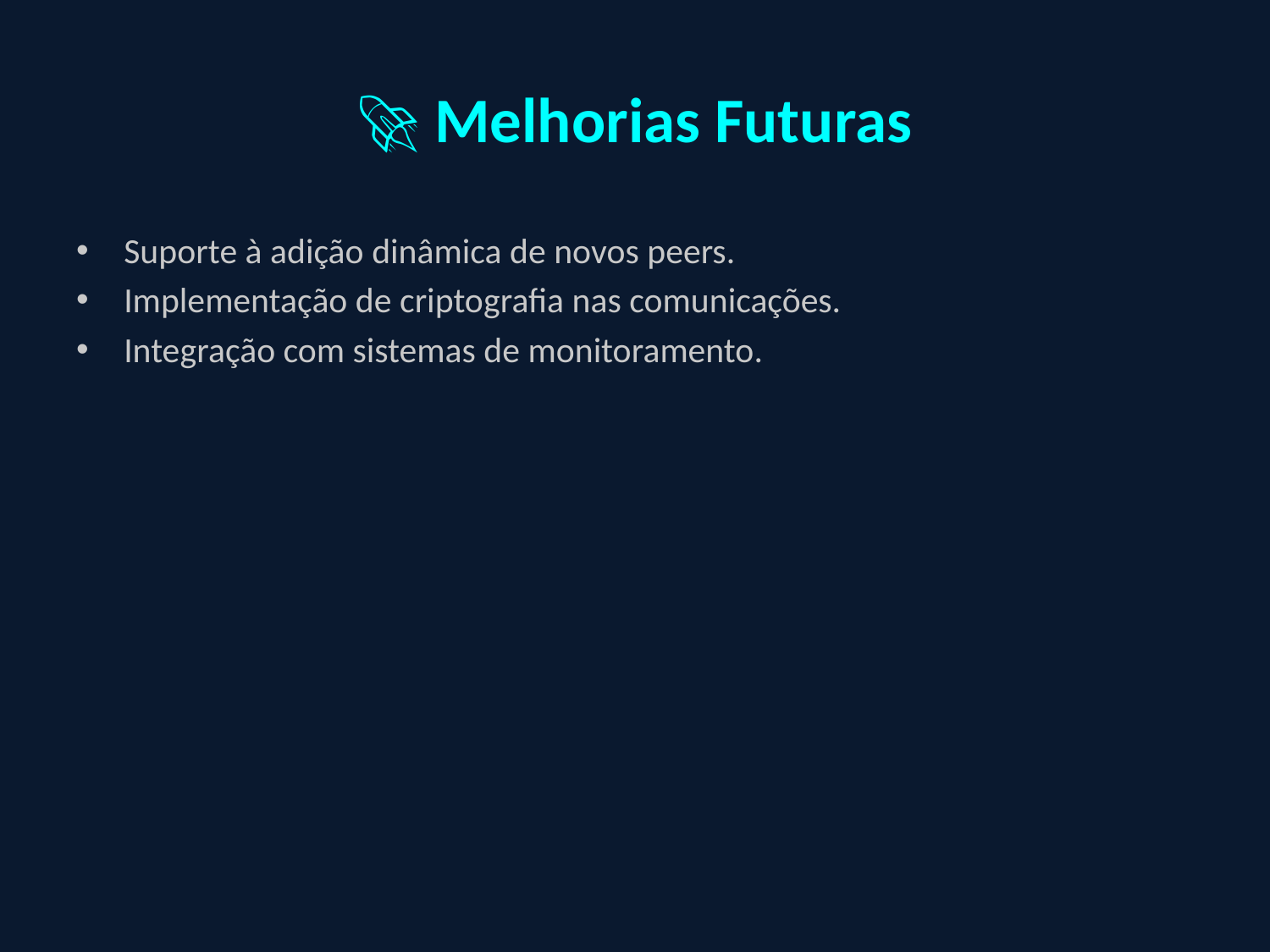

# 🚀 Melhorias Futuras
Suporte à adição dinâmica de novos peers.
Implementação de criptografia nas comunicações.
Integração com sistemas de monitoramento.